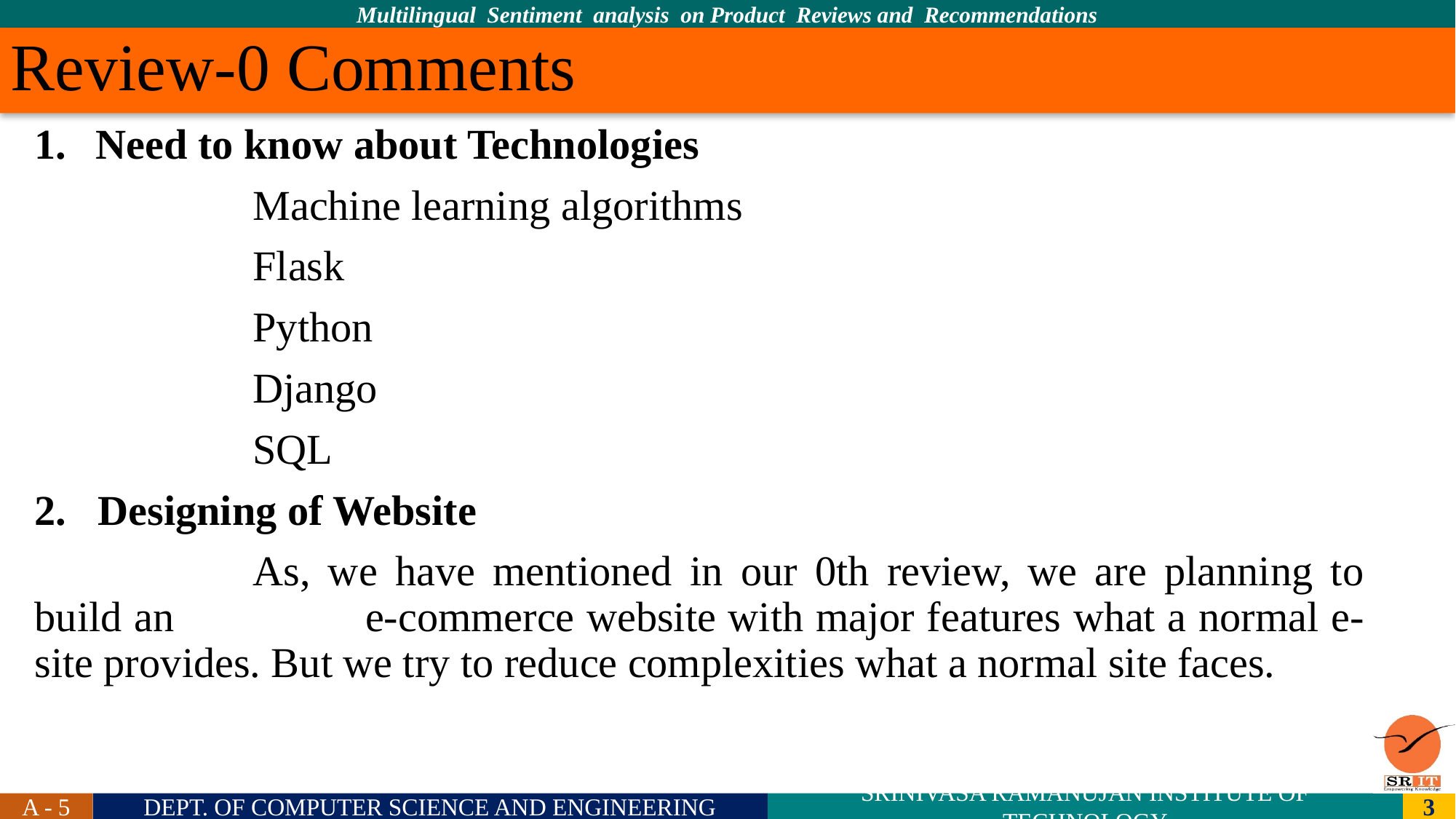

Review-0 Comments
Need to know about Technologies
		Machine learning algorithms
		Flask
		Python
		Django
		SQL
2.   Designing of Website
		As, we have mentioned in our 0th review, we are planning to build an 		e-commerce website with major features what a normal e-site provides. But we try to reduce complexities what a normal site faces.